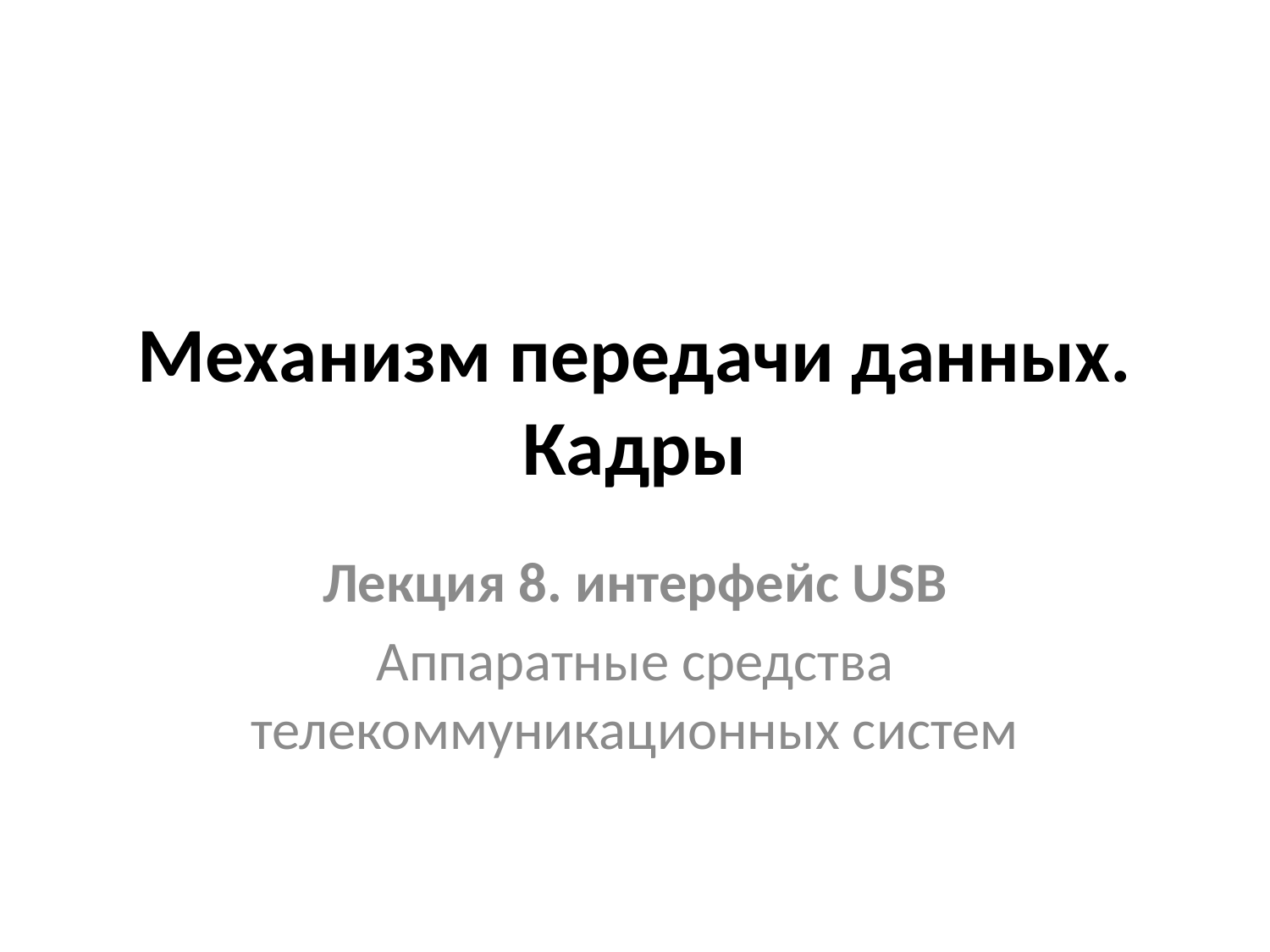

# Механизм передачи данных. Кадры
Лекция 8. интерфейс USB
Аппаратные средства телекоммуникационных систем